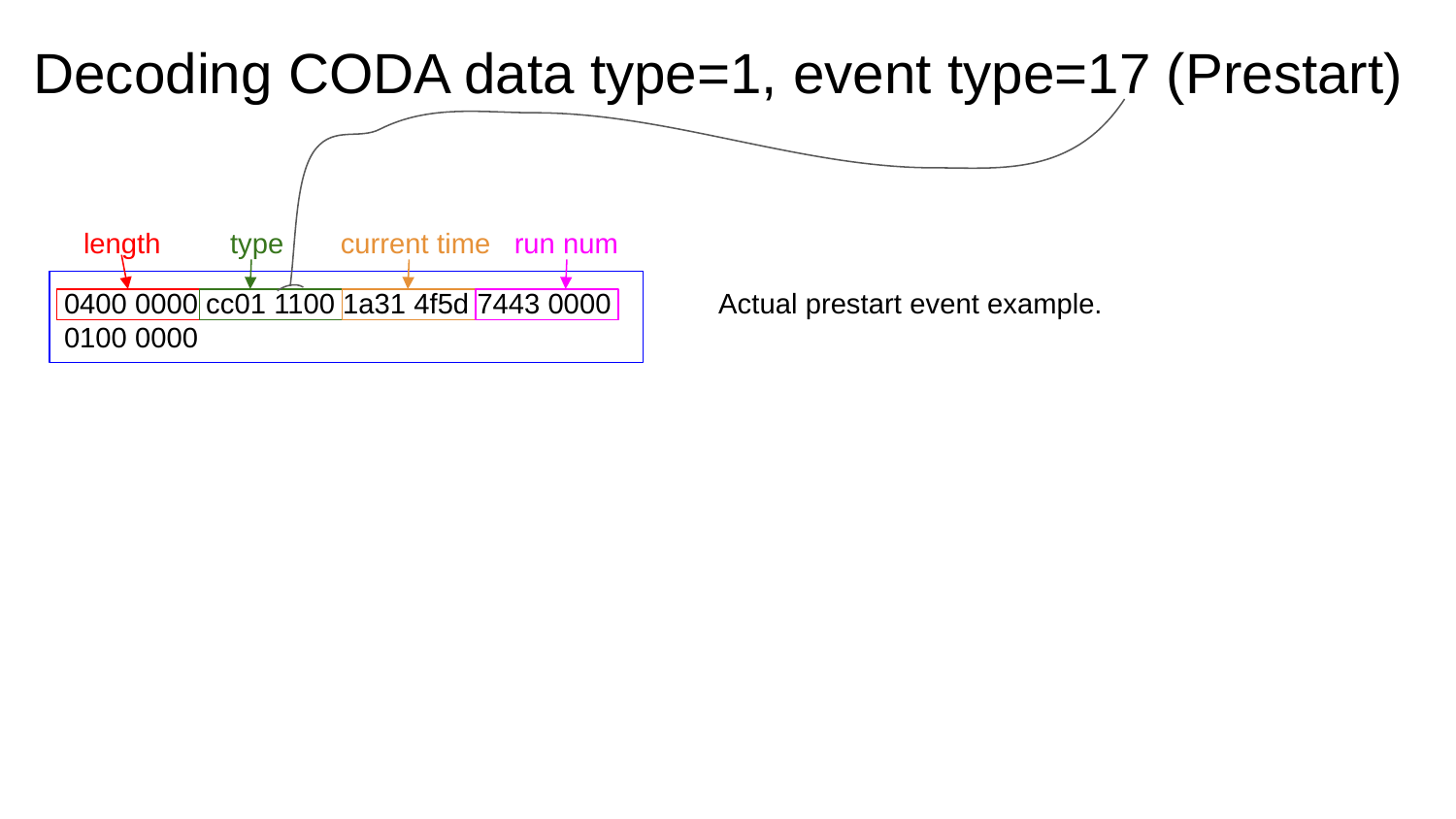

# Decoding CODA data type=1, event type=17 (Prestart)

type
length
current time
  run num
0400 0000 cc01 1100 1a31 4f5d 7443 0000
0100 0000

Actual prestart event example.